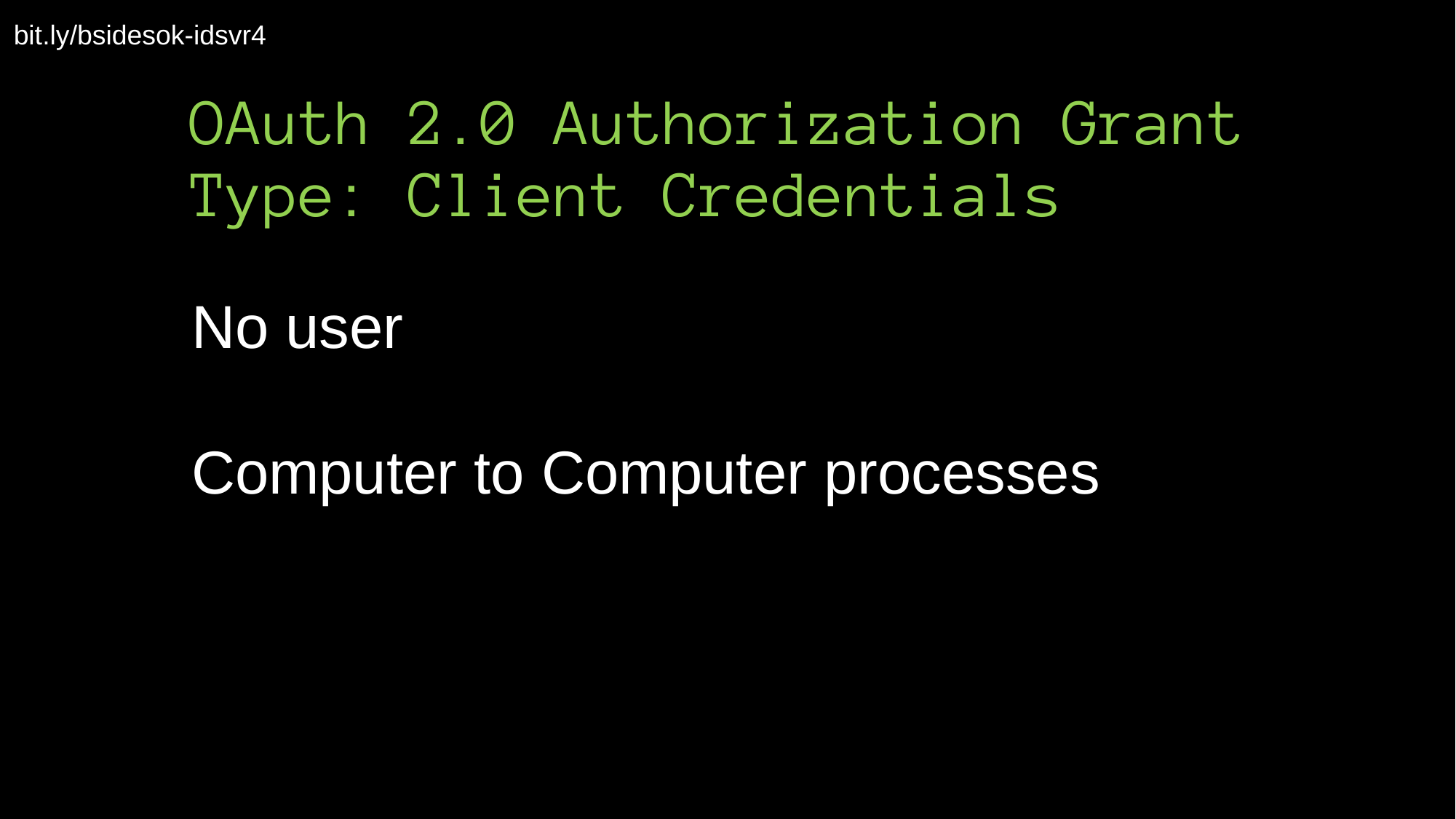

bit.ly/bsidesok-idsvr4
OAuth 2.0 Authorization Grant Type: Client Credentials
No user

Computer to Computer processes